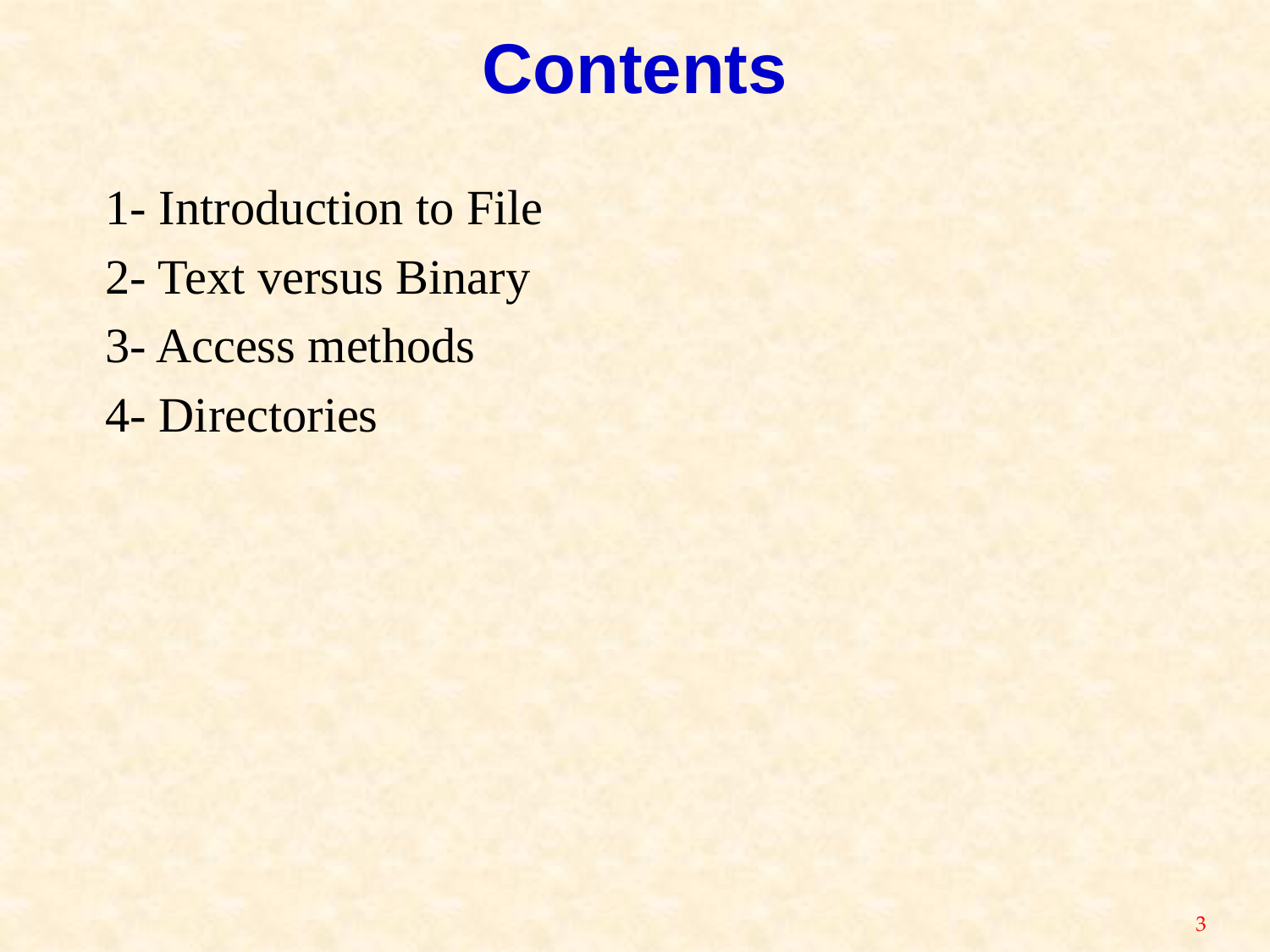

# Contents
1- Introduction to File
2- Text versus Binary
3- Access methods
4- Directories
3